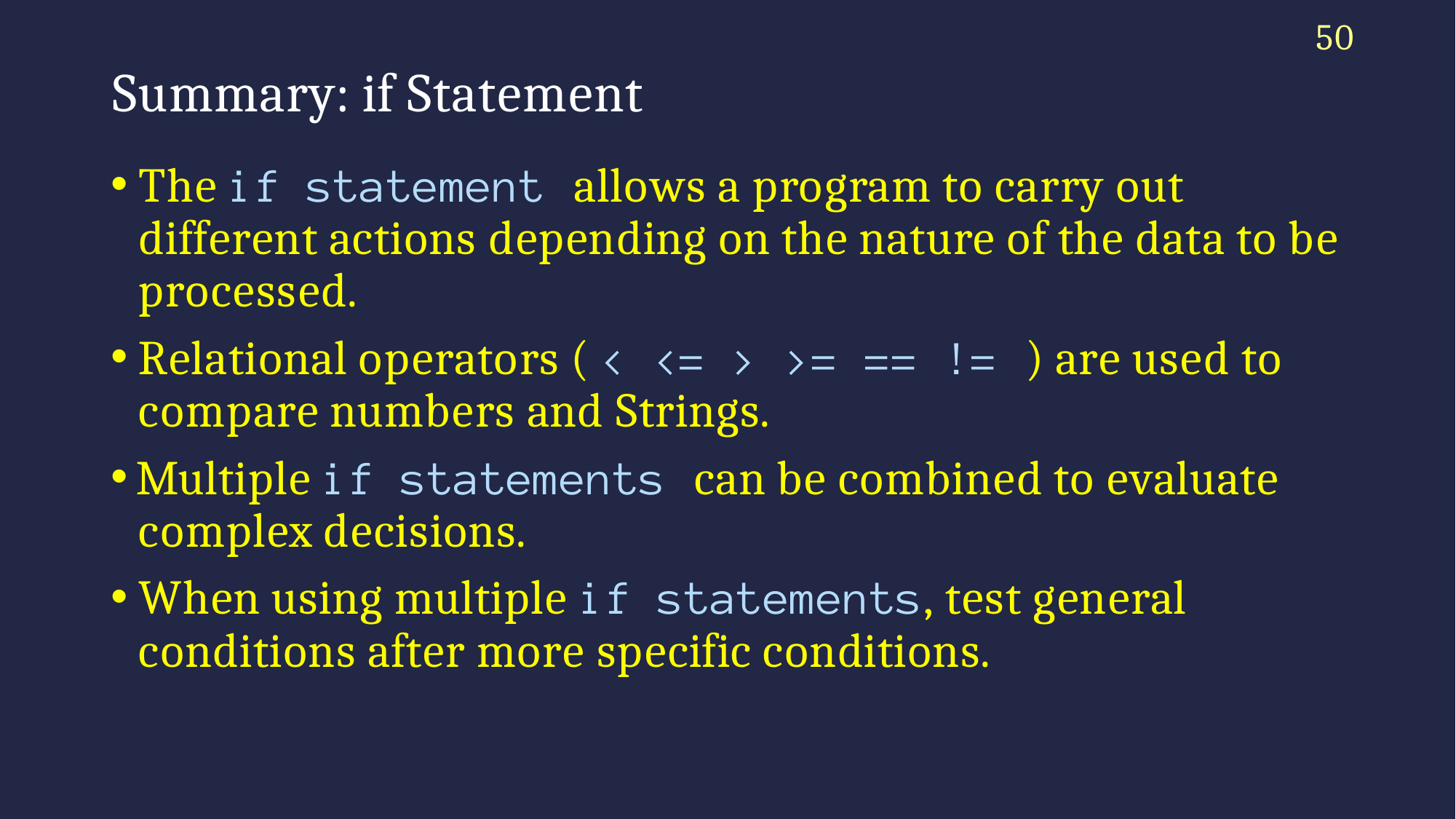

50
# Summary: if Statement
The if statement allows a program to carry out different actions depending on the nature of the data to be processed.
Relational operators ( < <= > >= == != ) are used to compare numbers and Strings.
Multiple if statements can be combined to evaluate complex decisions.
When using multiple if statements, test general conditions after more specific conditions.